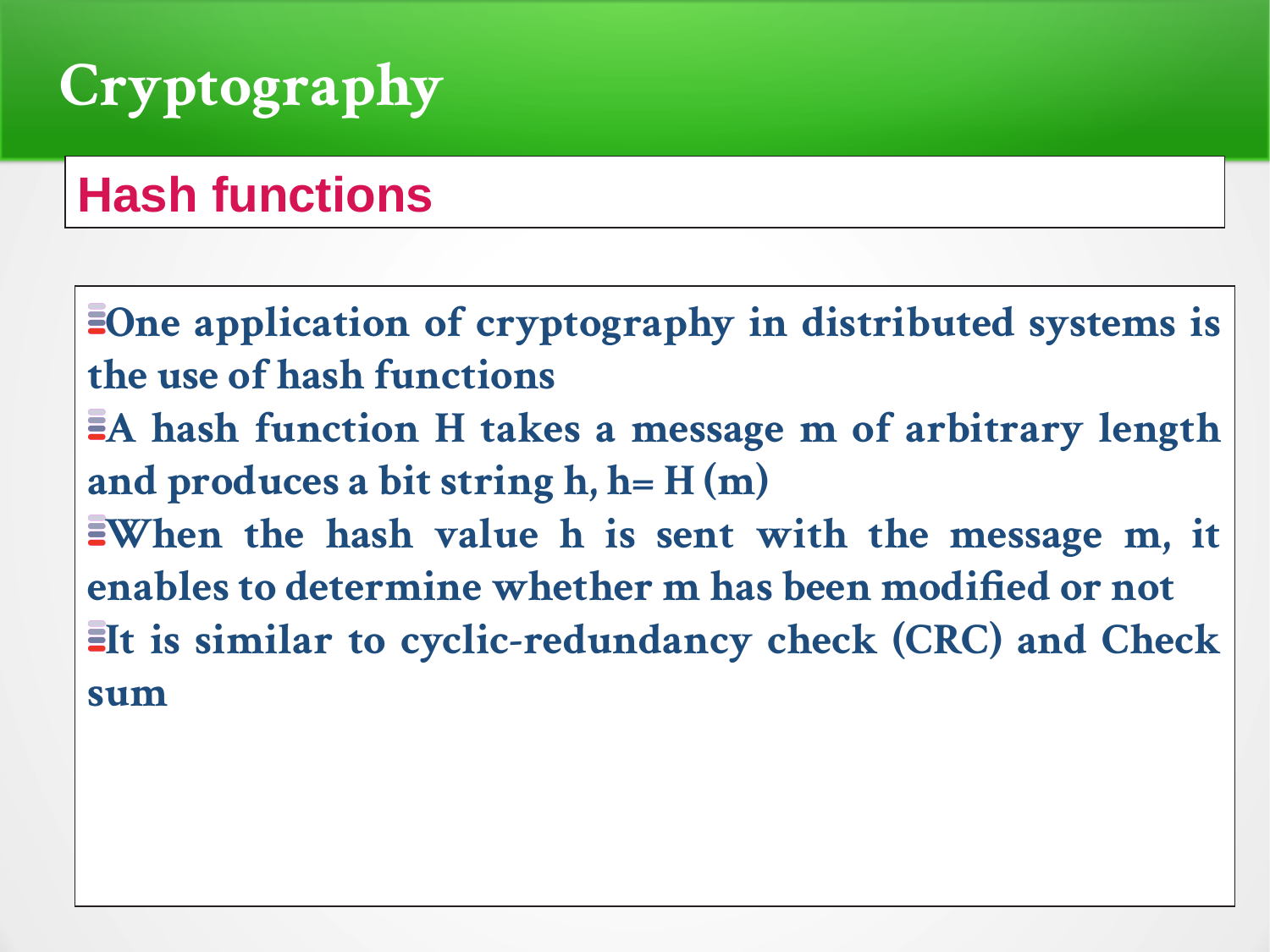

Cryptography
Hash functions
One application of cryptography in distributed systems is the use of hash functions
A hash function H takes a message m of arbitrary length and produces a bit string h, h= H (m)
When the hash value h is sent with the message m, it enables to determine whether m has been modified or not
It is similar to cyclic-redundancy check (CRC) and Check sum